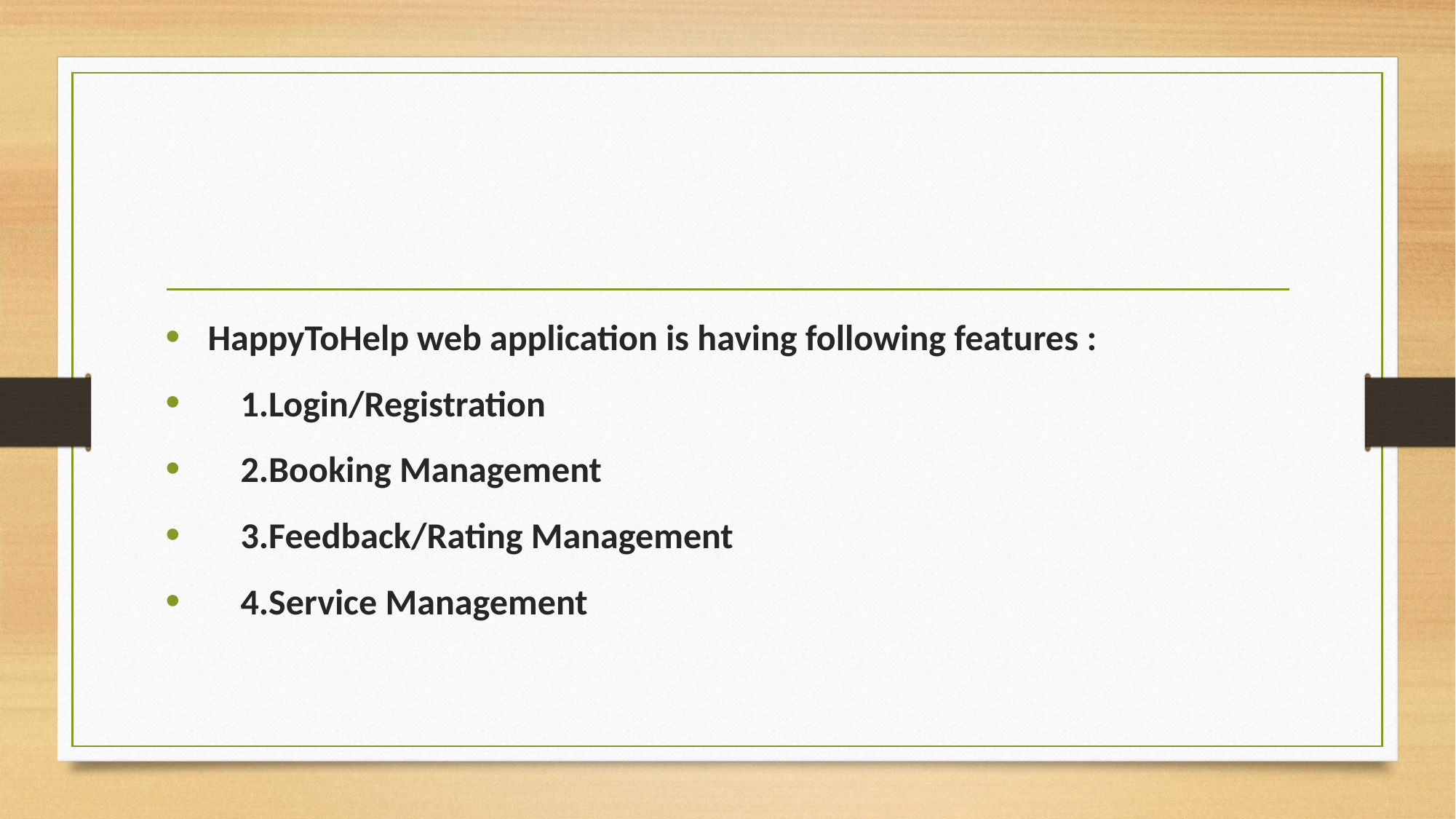

HappyToHelp web application is having following features :
     1.Login/Registration
     2.Booking Management
     3.Feedback/Rating Management
     4.Service Management